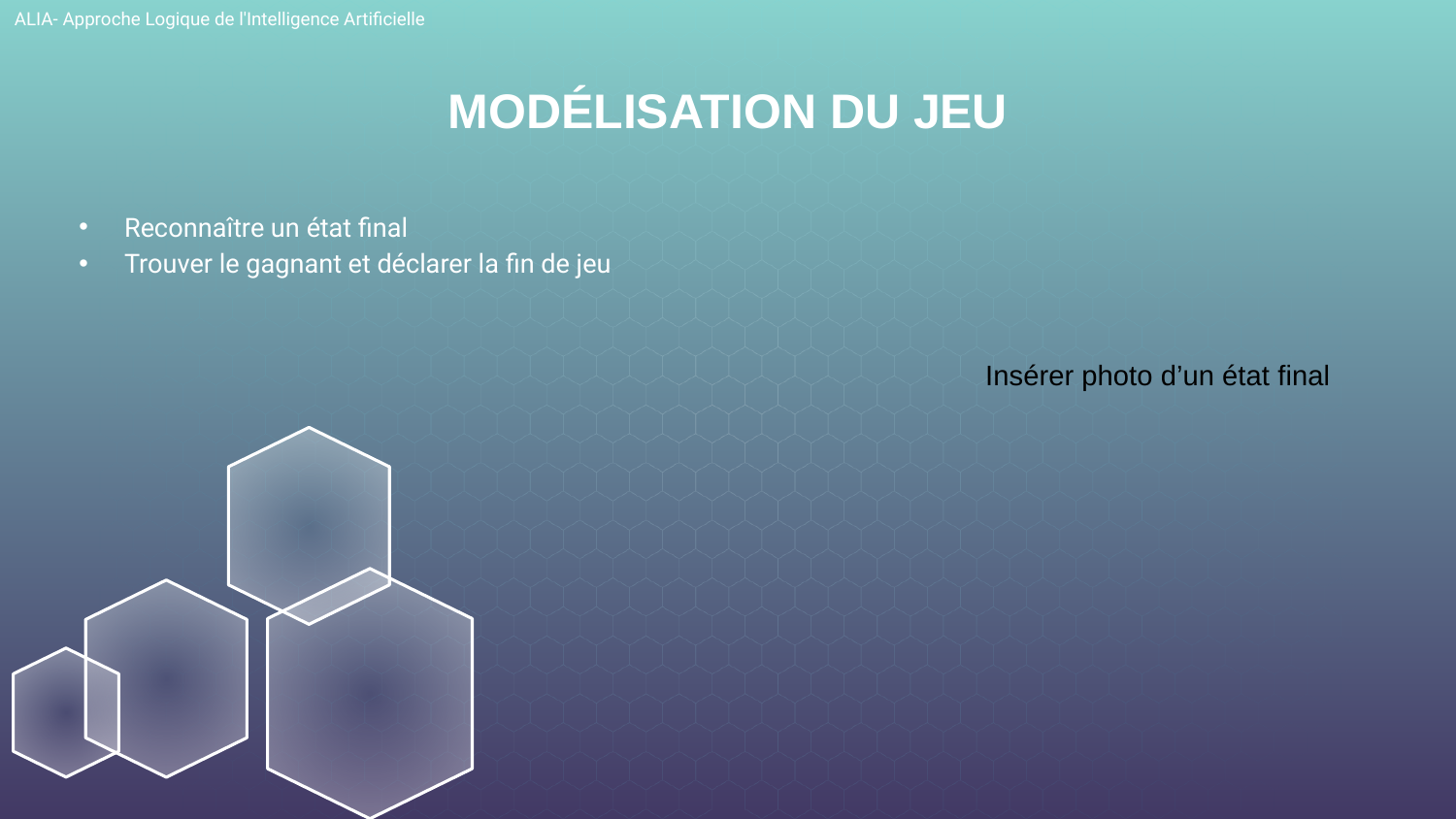

ALIA- Approche Logique de l'Intelligence Artificielle

# MODÉLISATION DU JEU
Reconnaître un état final
Trouver le gagnant et déclarer la fin de jeu

Insérer photo d’un état final